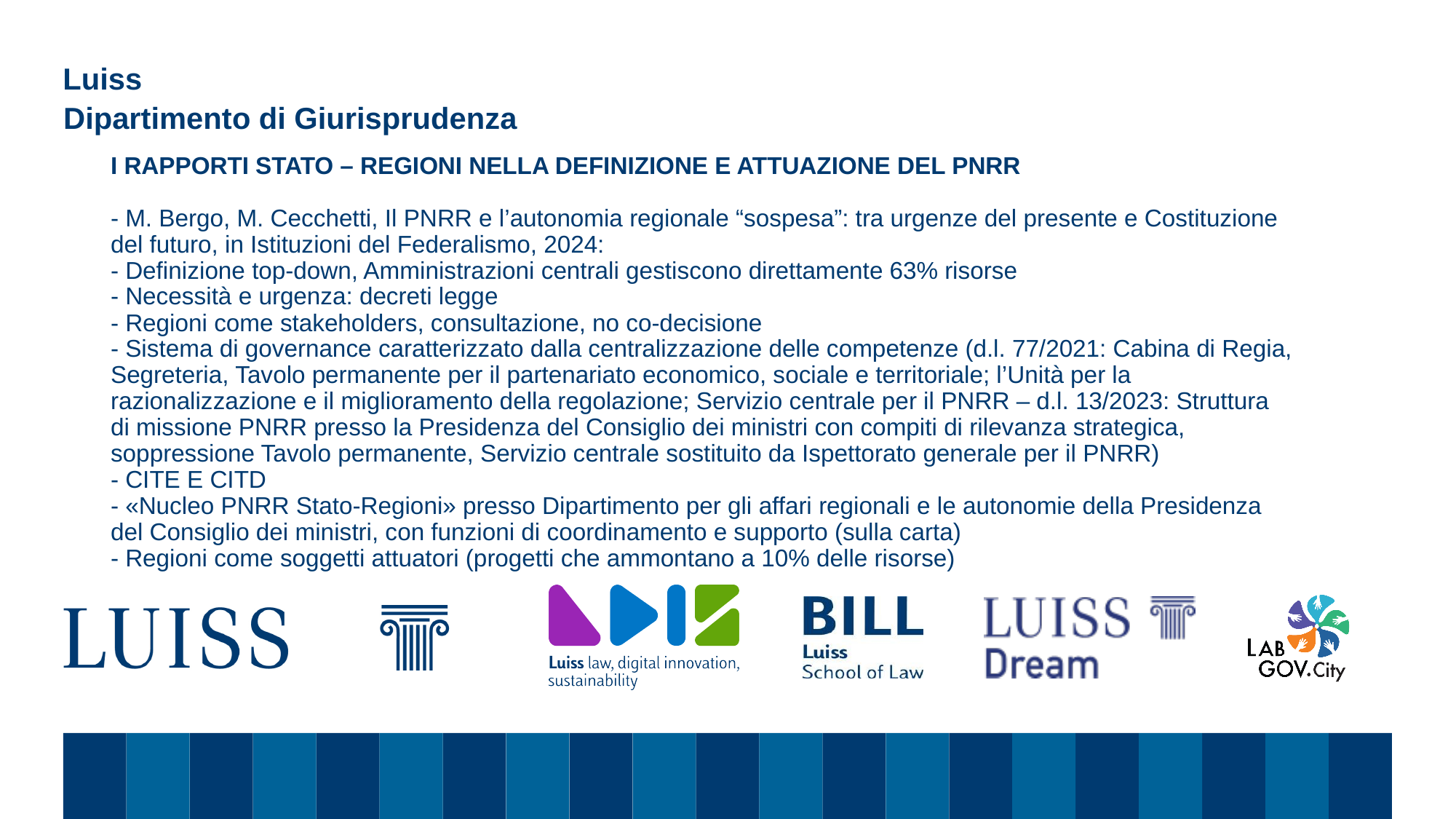

Dipartimento di Giurisprudenza
# I RAPPORTI STATO – REGIONI NELLA DEFINIZIONE E ATTUAZIONE DEL PNRR - M. Bergo, M. Cecchetti, Il PNRR e l’autonomia regionale “sospesa”: tra urgenze del presente e Costituzione del futuro, in Istituzioni del Federalismo, 2024: - Definizione top-down, Amministrazioni centrali gestiscono direttamente 63% risorse - Necessità e urgenza: decreti legge - Regioni come stakeholders, consultazione, no co-decisione - Sistema di governance caratterizzato dalla centralizzazione delle competenze (d.l. 77/2021: Cabina di Regia, Segreteria, Tavolo permanente per il partenariato economico, sociale e territoriale; l’Unità per la razionalizzazione e il miglioramento della regolazione; Servizio centrale per il PNRR – d.l. 13/2023: Struttura di missione PNRR presso la Presidenza del Consiglio dei ministri con compiti di rilevanza strategica, soppressione Tavolo permanente, Servizio centrale sostituito da Ispettorato generale per il PNRR) - CITE E CITD - «Nucleo PNRR Stato-Regioni» presso Dipartimento per gli affari regionali e le autonomie della Presidenza del Consiglio dei ministri, con funzioni di coordinamento e supporto (sulla carta) - Regioni come soggetti attuatori (progetti che ammontano a 10% delle risorse)